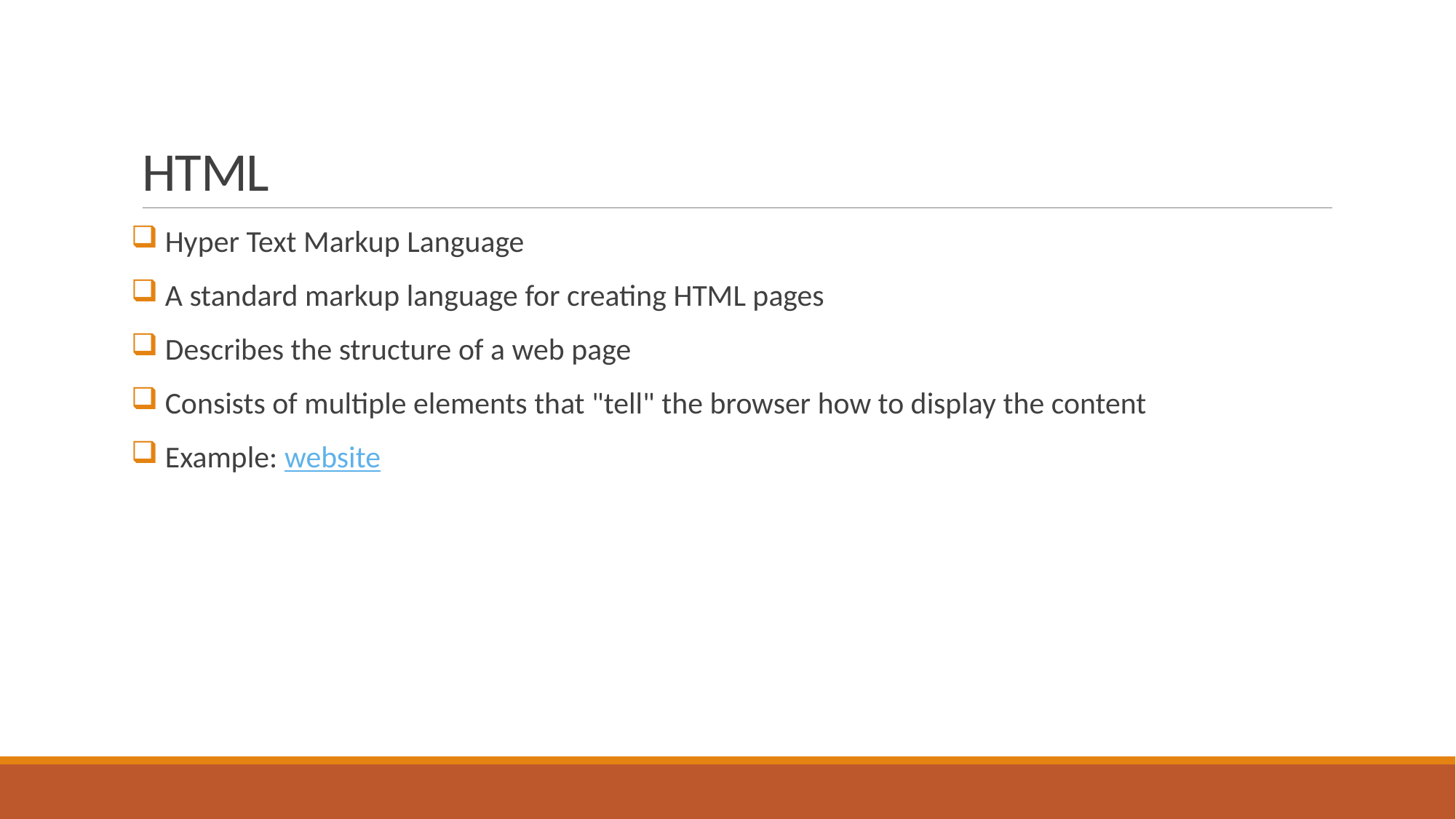

# HTML
 Hyper Text Markup Language
 A standard markup language for creating HTML pages
 Describes the structure of a web page
 Consists of multiple elements that "tell" the browser how to display the content
 Example: website